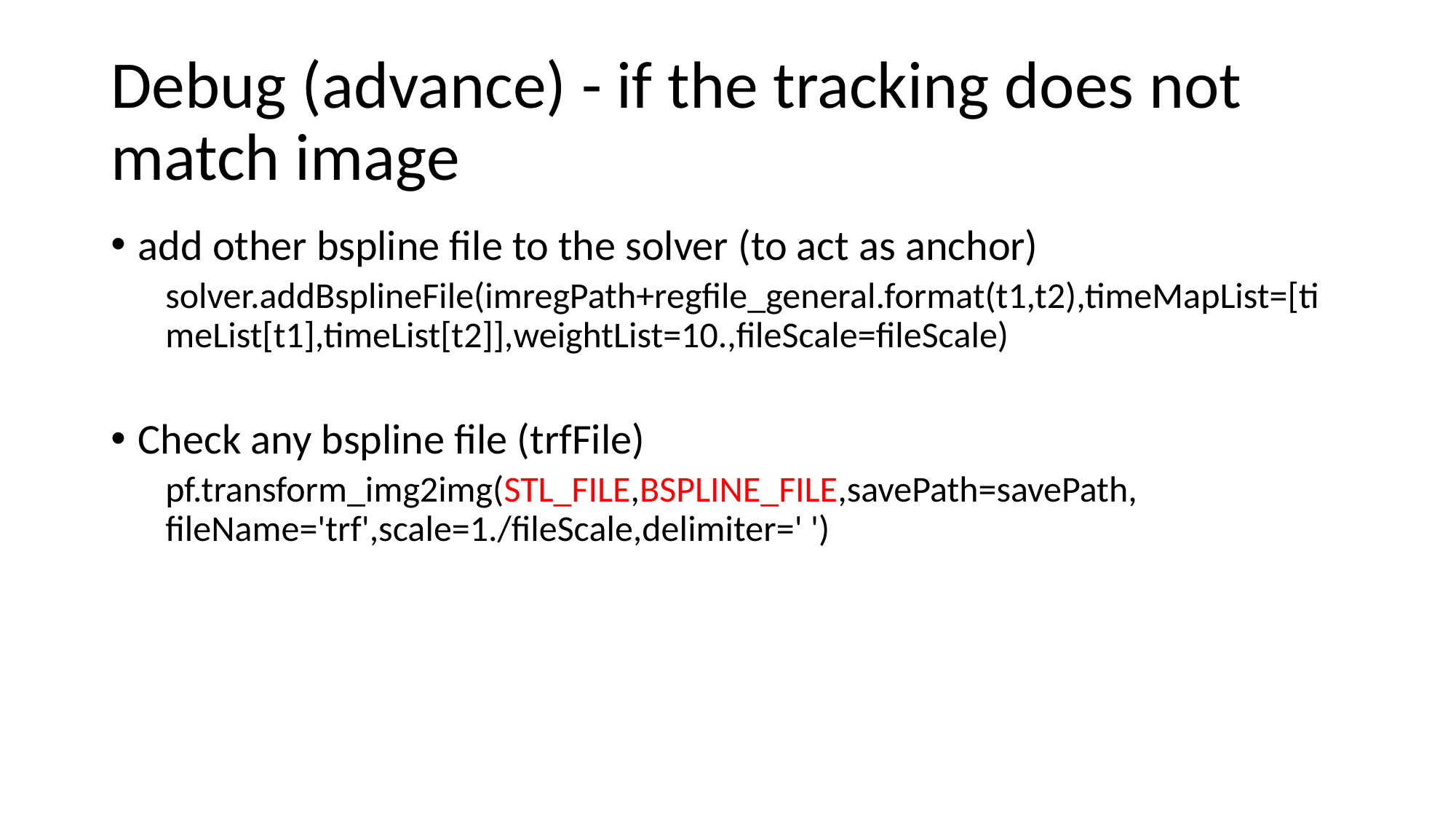

# Debug (advance) - if the tracking does not match image
add other bspline file to the solver (to act as anchor)
solver.addBsplineFile(imregPath+regfile_general.format(t1,t2),timeMapList=[timeList[t1],timeList[t2]],weightList=10.,fileScale=fileScale)

Check any bspline file (trfFile)
pf.transform_img2img(STL_FILE,BSPLINE_FILE,savePath=savePath, fileName='trf',scale=1./fileScale,delimiter=' ')